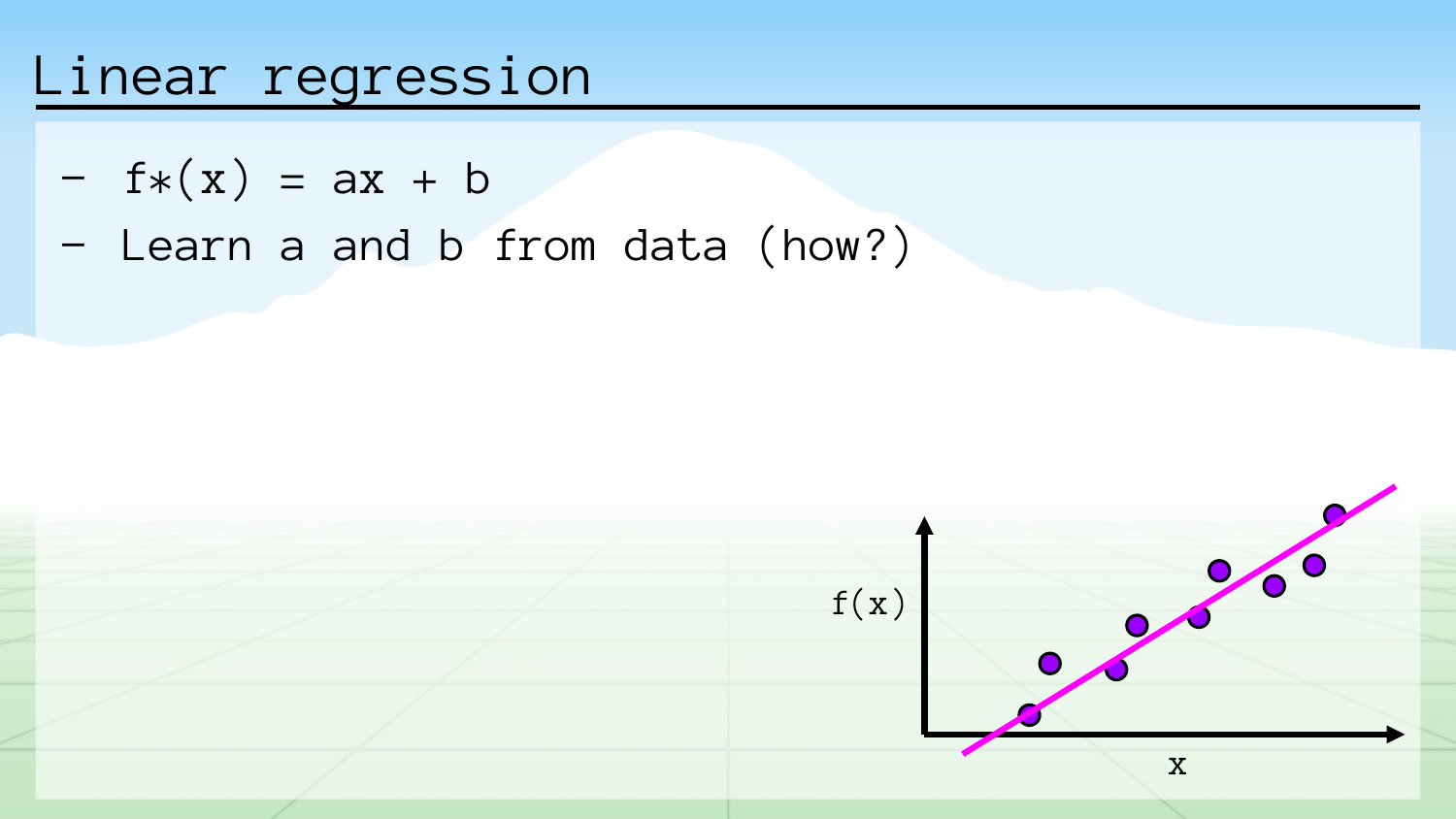

# Linear regression
f*(x) = ax + b
Learn a and b from data (how?)

f(x)

x